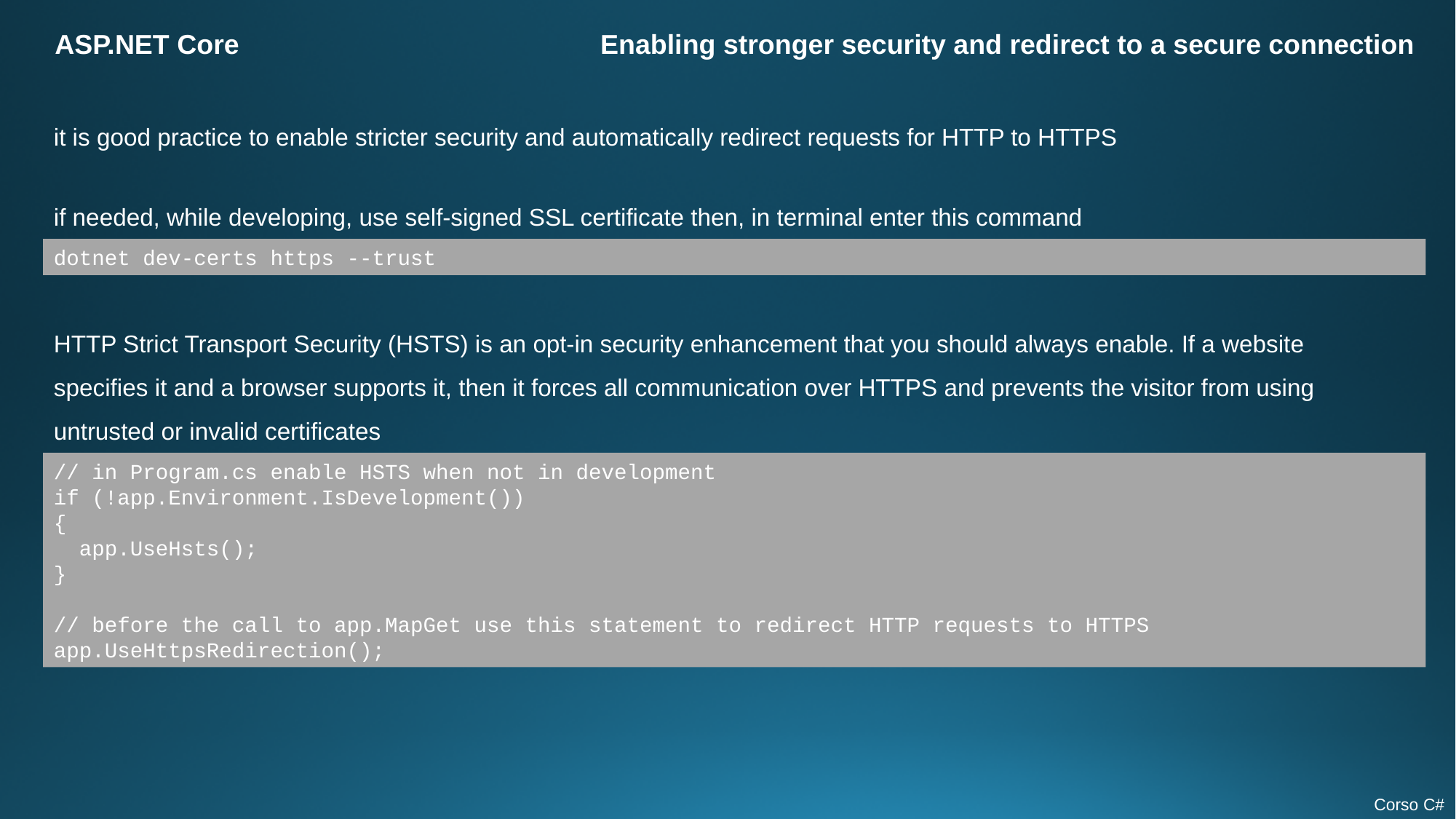

ASP.NET Core
Enabling stronger security and redirect to a secure connection
it is good practice to enable stricter security and automatically redirect requests for HTTP to HTTPS
if needed, while developing, use self-signed SSL certificate then, in terminal enter this command
dotnet dev-certs https --trust
HTTP Strict Transport Security (HSTS) is an opt-in security enhancement that you should always enable. If a website specifies it and a browser supports it, then it forces all communication over HTTPS and prevents the visitor from using untrusted or invalid certificates
// in Program.cs enable HSTS when not in development
if (!app.Environment.IsDevelopment())
{
  app.UseHsts();
}

// before the call to app.MapGet use this statement to redirect HTTP requests to HTTPS
app.UseHttpsRedirection();
Corso C#